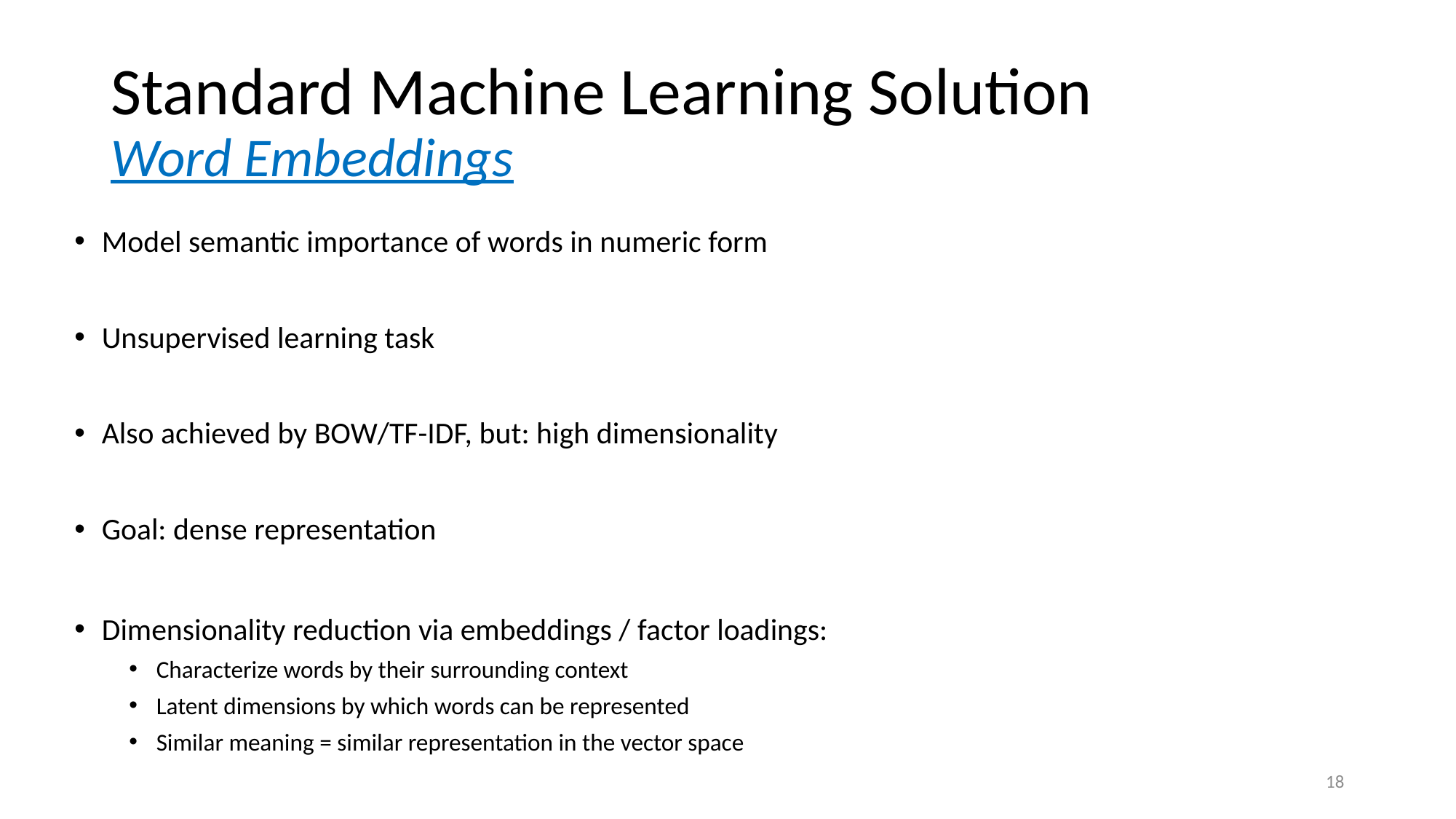

Standard Machine Learning Solution
Word Embeddings
Model semantic importance of words in numeric form

Unsupervised learning task

Also achieved by BOW/TF-IDF, but: high dimensionality

Goal: dense representation

Dimensionality reduction via embeddings / factor loadings:
Characterize words by their surrounding context
Latent dimensions by which words can be represented
Similar meaning = similar representation in the vector space

18